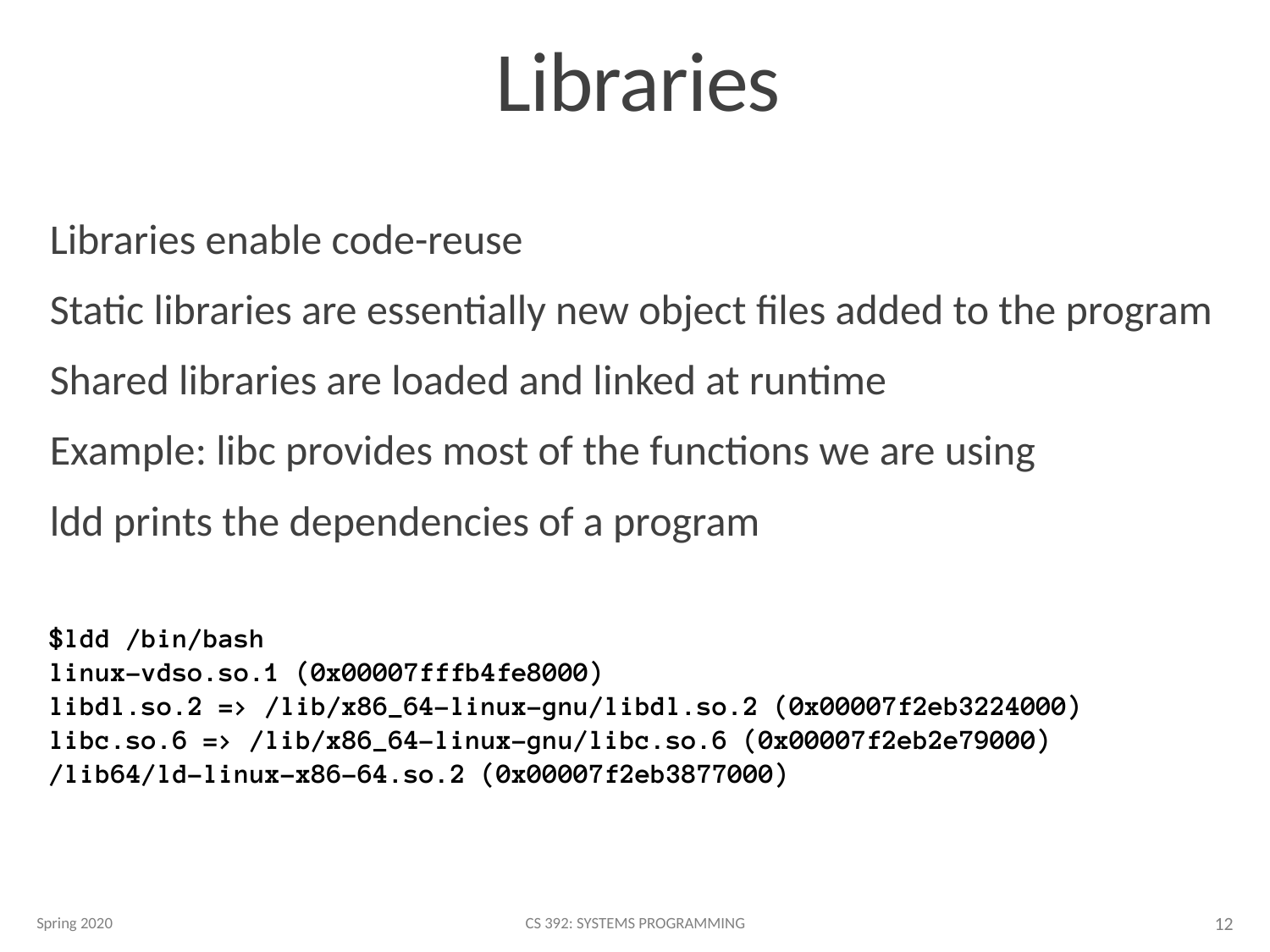

# Libraries
Libraries enable code-reuse
Static libraries are essentially new object files added to the program
Shared libraries are loaded and linked at runtime
Example: libc provides most of the functions we are using
ldd prints the dependencies of a program

$ldd /bin/bash
linux-vdso.so.1 (0x00007fffb4fe8000)
libdl.so.2 => /lib/x86_64-linux-gnu/libdl.so.2 (0x00007f2eb3224000)
libc.so.6 => /lib/x86_64-linux-gnu/libc.so.6 (0x00007f2eb2e79000)
/lib64/ld-linux-x86-64.so.2 (0x00007f2eb3877000)
Spring 2020
CS 392: Systems Programming
12